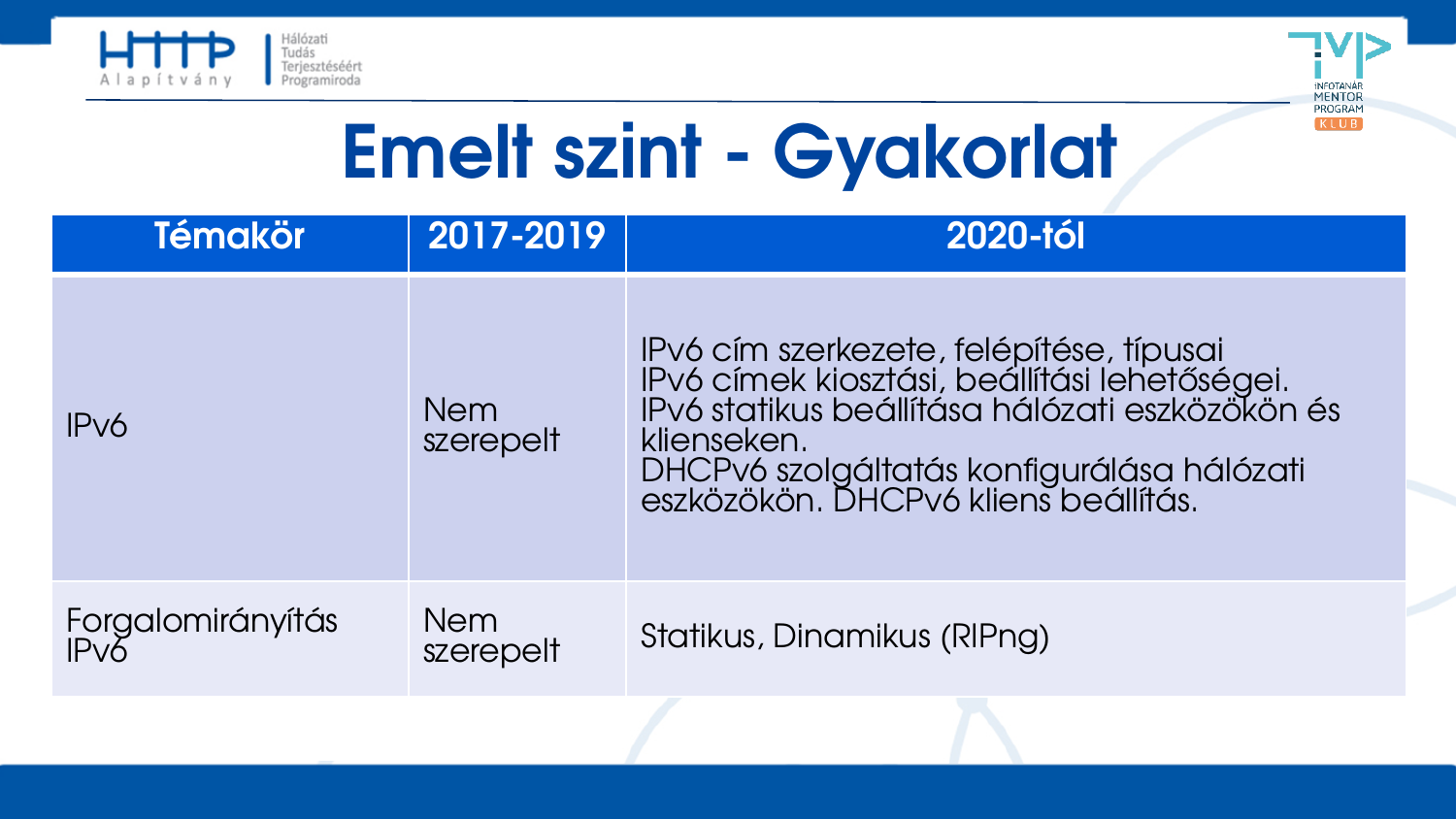

# Emelt szint - Gyakorlat
| Témakör | 2017-2019 | 2020-tól |
| --- | --- | --- |
| IPv6 | Nem szerepelt | IPv6 cím szerkezete, felépítése, típusai IPv6 címek kiosztási, beállítási lehetőségei. IPv6 statikus beállítása hálózati eszközökön és klienseken. DHCPv6 szolgáltatás konfigurálása hálózati eszközökön. DHCPv6 kliens beállítás. |
| Forgalomirányítás IPv6 | Nem szerepelt | Statikus, Dinamikus (RIPng) |